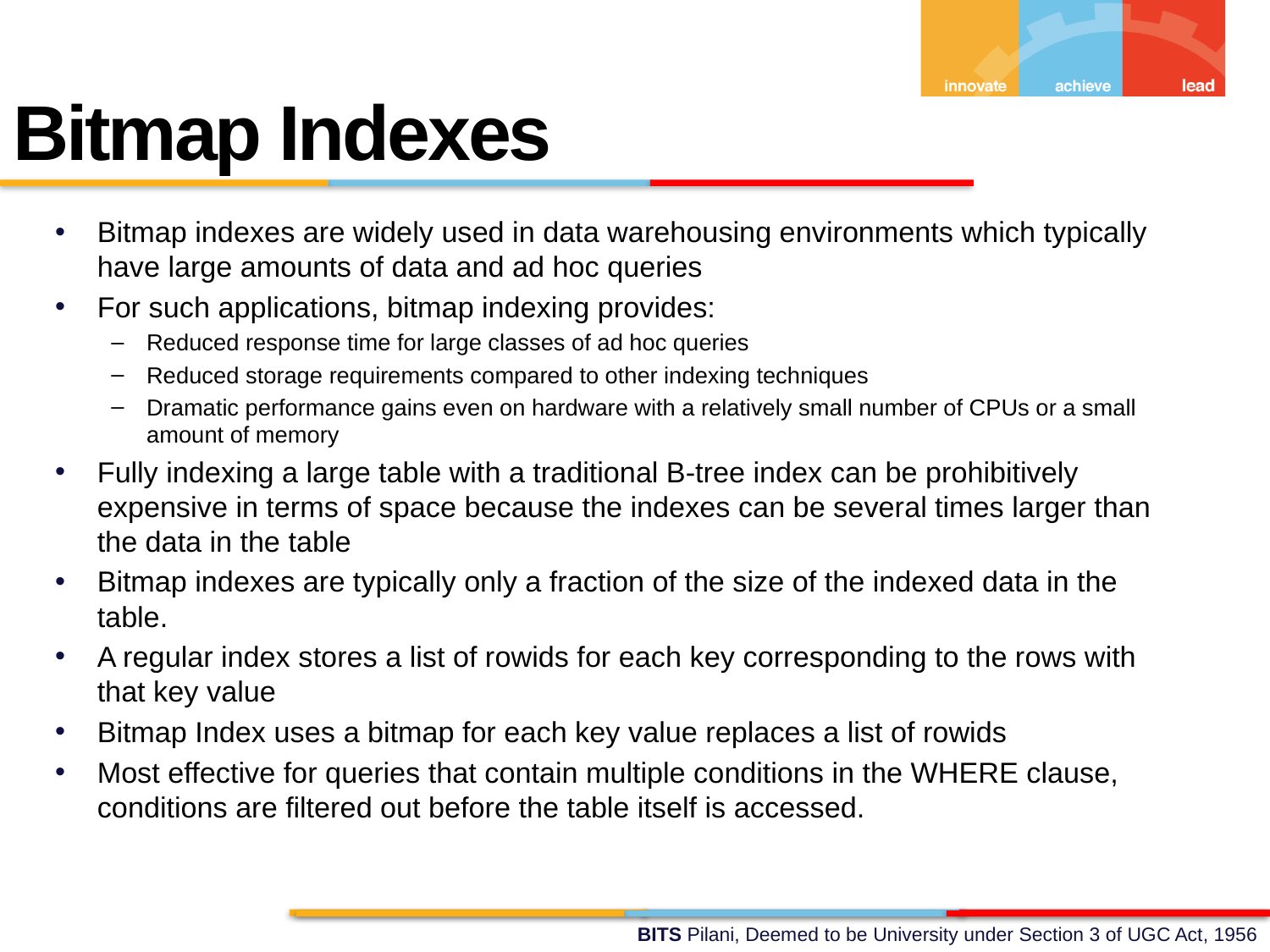

Bitmap Indexes
Bitmap indexes are widely used in data warehousing environments which typically have large amounts of data and ad hoc queries
For such applications, bitmap indexing provides:
Reduced response time for large classes of ad hoc queries
Reduced storage requirements compared to other indexing techniques
Dramatic performance gains even on hardware with a relatively small number of CPUs or a small amount of memory
Fully indexing a large table with a traditional B-tree index can be prohibitively expensive in terms of space because the indexes can be several times larger than the data in the table
Bitmap indexes are typically only a fraction of the size of the indexed data in the table.
A regular index stores a list of rowids for each key corresponding to the rows with that key value
Bitmap Index uses a bitmap for each key value replaces a list of rowids
Most effective for queries that contain multiple conditions in the WHERE clause, conditions are filtered out before the table itself is accessed.